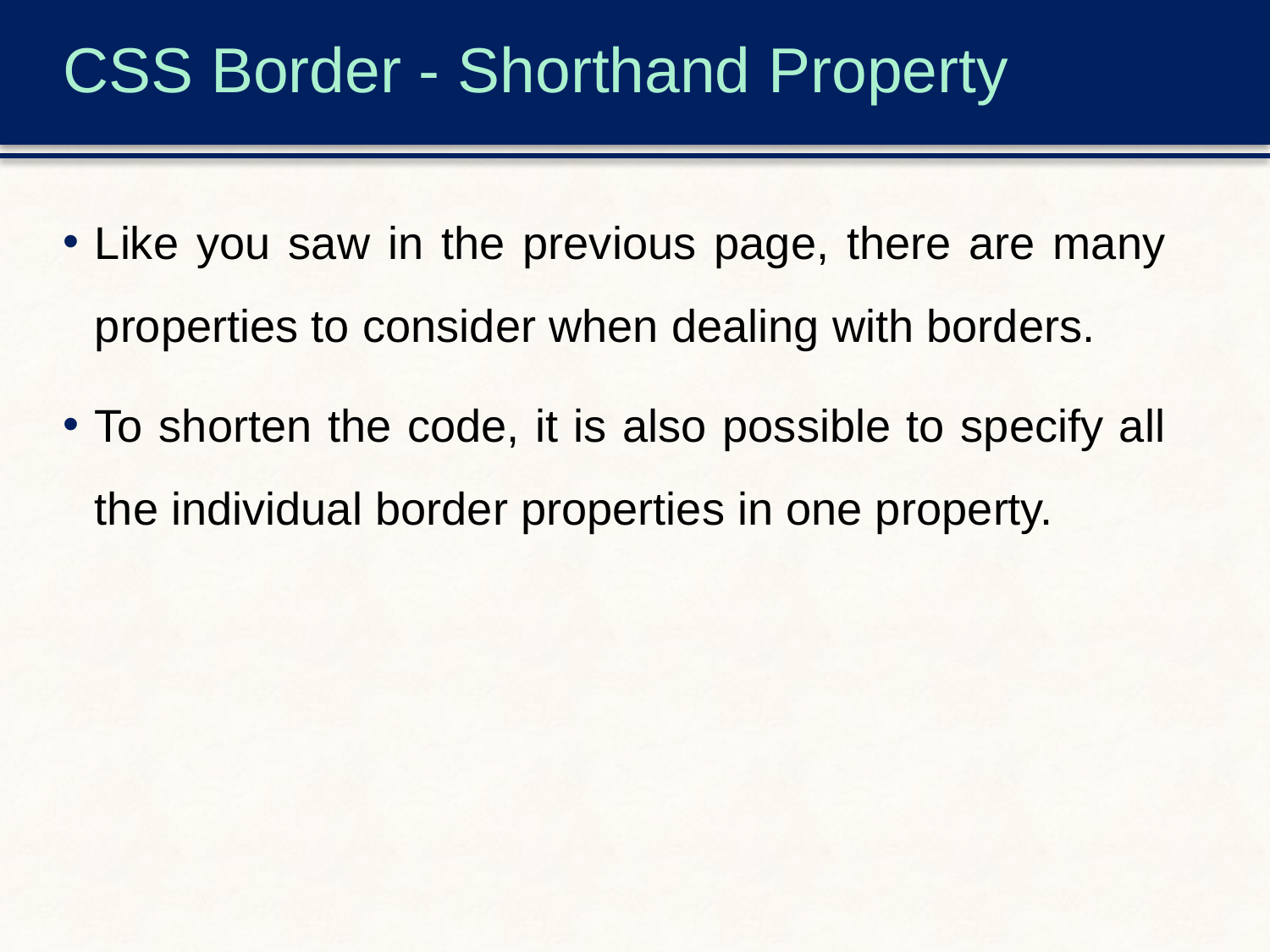

# CSS Border - Shorthand Property
Like you saw in the previous page, there are many properties to consider when dealing with borders.
To shorten the code, it is also possible to specify all the individual border properties in one property.